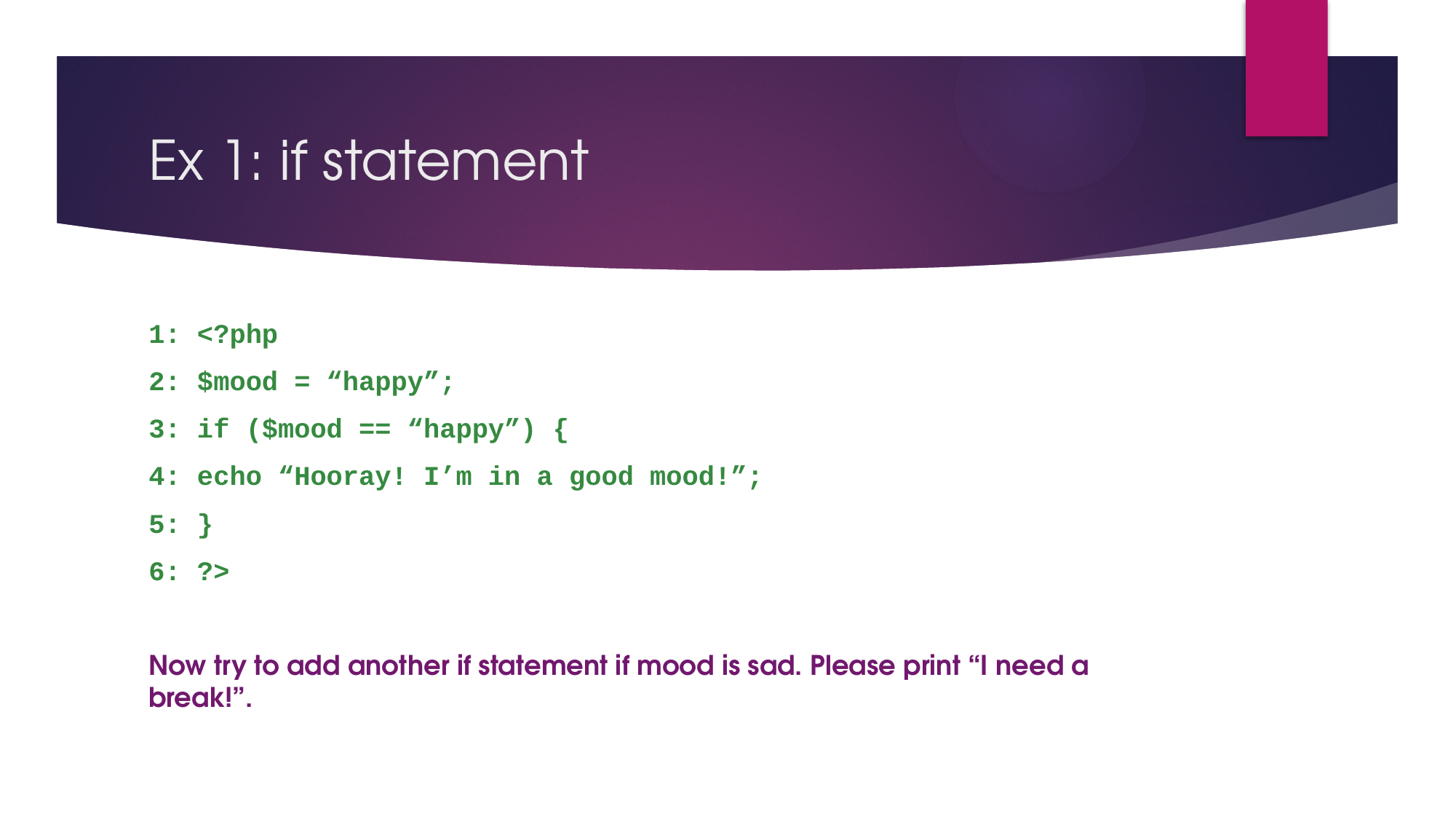

# Ex 1: if statement
1: <?php
2: $mood = “happy”;
3: if ($mood == “happy”) {
4: echo “Hooray! I’m in a good mood!”;
5: }
6: ?>

Now try to add another if statement if mood is sad. Please print “I need a break!”.